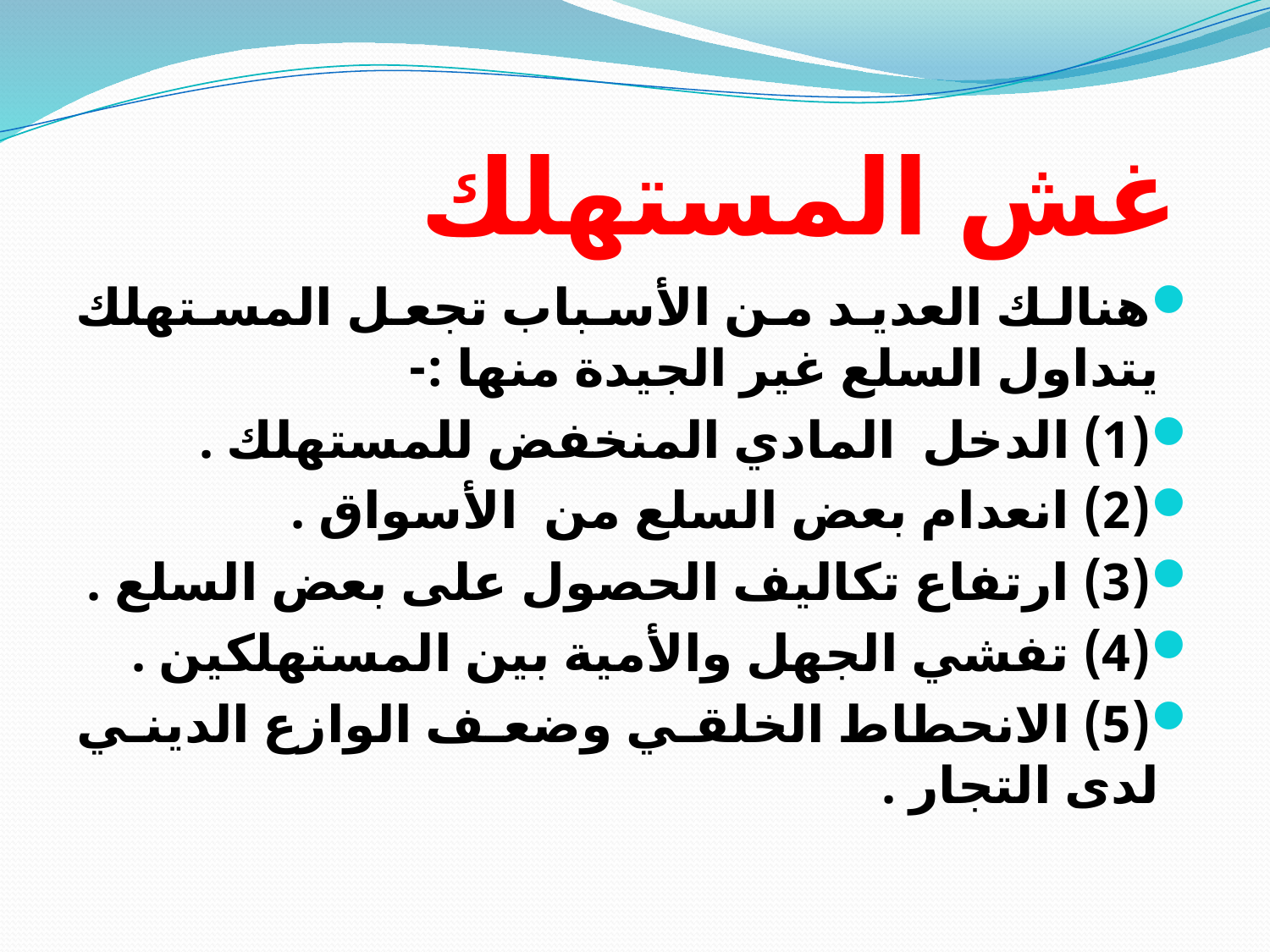

# غش المستهلك
هنالك العديد من الأسباب تجعل المستهلك يتداول السلع غير الجيدة منها :-
(1) الدخل  المادي المنخفض للمستهلك .
(2) انعدام بعض السلع من  الأسواق .
(3) ارتفاع تكاليف الحصول على بعض السلع .
(4) تفشي الجهل والأمية بين المستهلكين .
(5) الانحطاط الخلقي وضعف الوازع الديني لدى التجار .